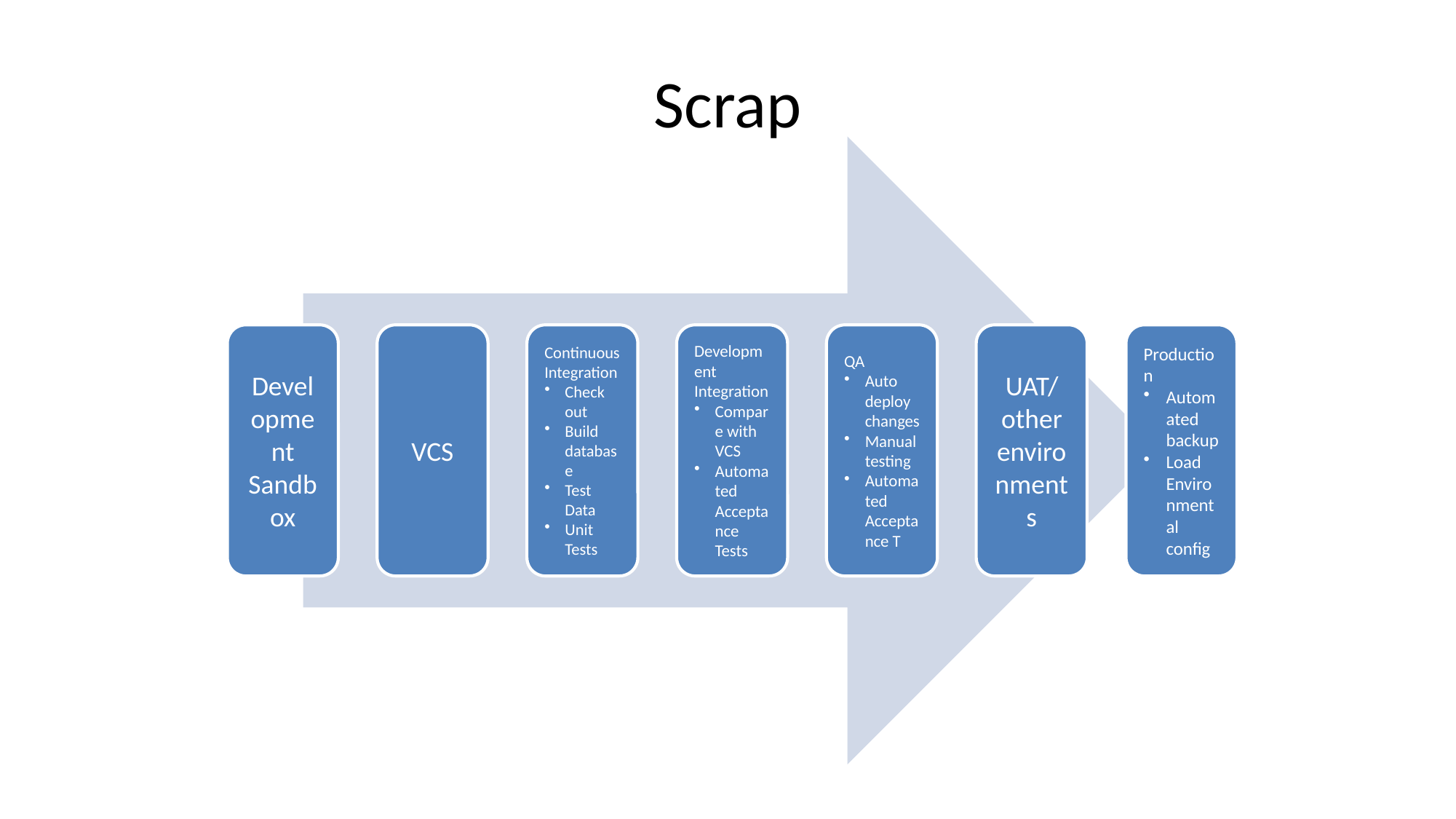

# Scrap
Development Sandbox
Development Integration
UAT/other environments
Check out
Build database
Test Data
Unit Tests
Compare with VCS
QA
Automated Acceptance T
Automated Acceptance Tests
Auto deploy changes
Manual testing
Load Environmental config
Automated backup
VCS
Continuous Integration
Production